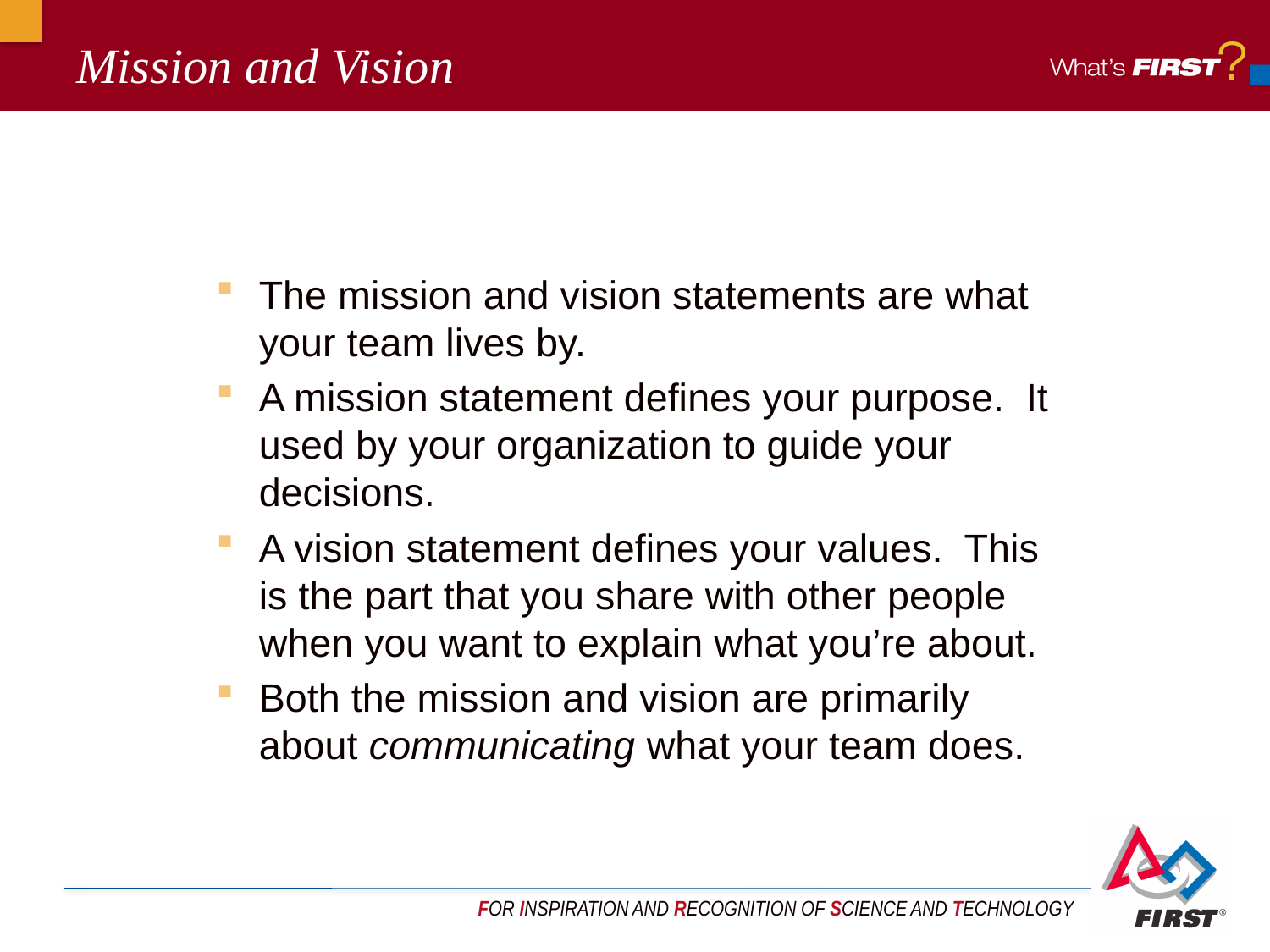

# Mission and Vision
The mission and vision statements are what your team lives by.
A mission statement defines your purpose.  It used by your organization to guide your decisions.
A vision statement defines your values.  This is the part that you share with other people when you want to explain what you’re about.
Both the mission and vision are primarily about communicating what your team does.